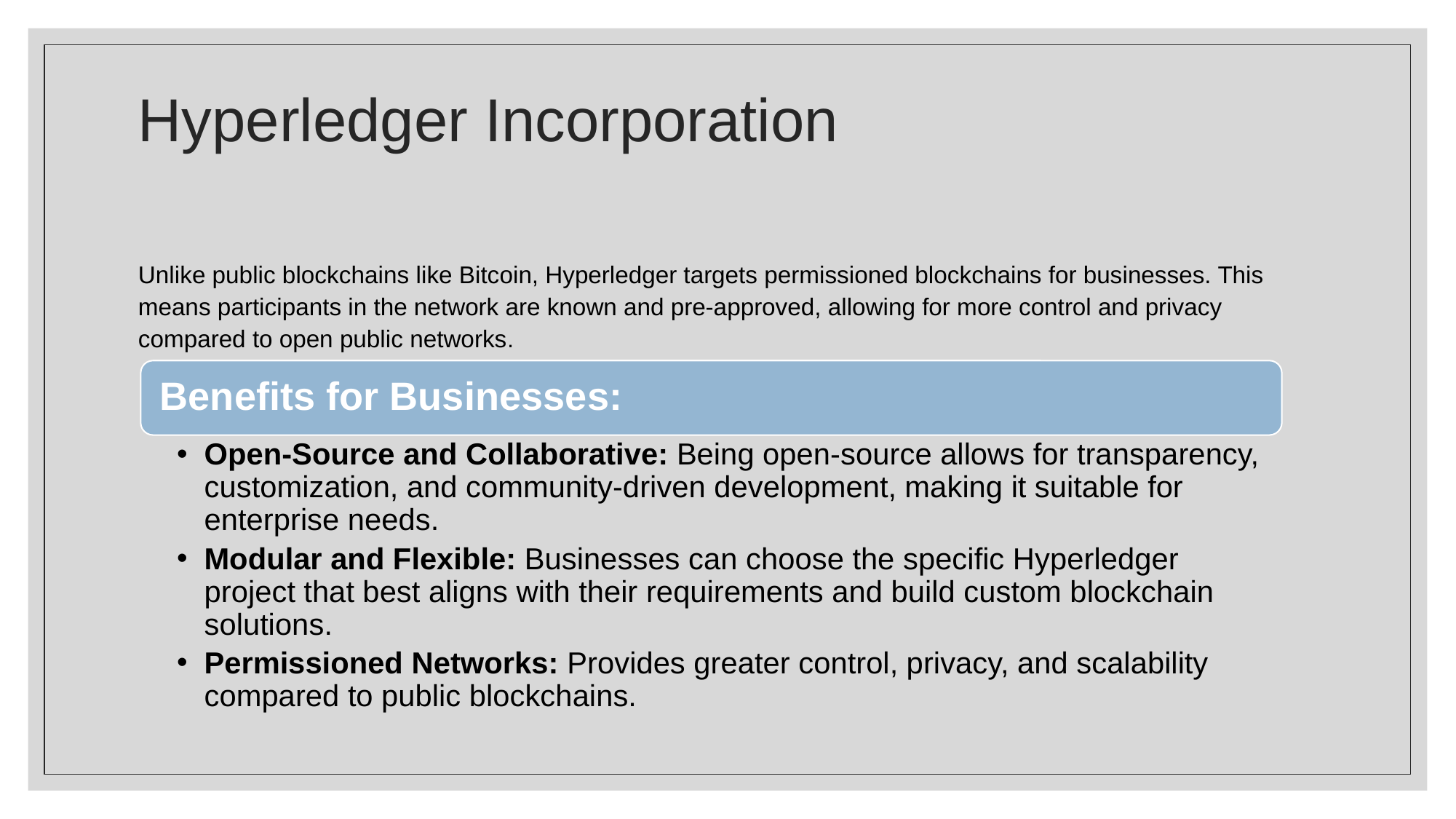

# Hyperledger Incorporation
Unlike public blockchains like Bitcoin, Hyperledger targets permissioned blockchains for businesses. This means participants in the network are known and pre-approved, allowing for more control and privacy compared to open public networks.

Benefits for Businesses:
Open-Source and Collaborative: Being open-source allows for transparency, customization, and community-driven development, making it suitable for enterprise needs.
Modular and Flexible: Businesses can choose the specific Hyperledger project that best aligns with their requirements and build custom blockchain solutions.
Permissioned Networks: Provides greater control, privacy, and scalability compared to public blockchains.